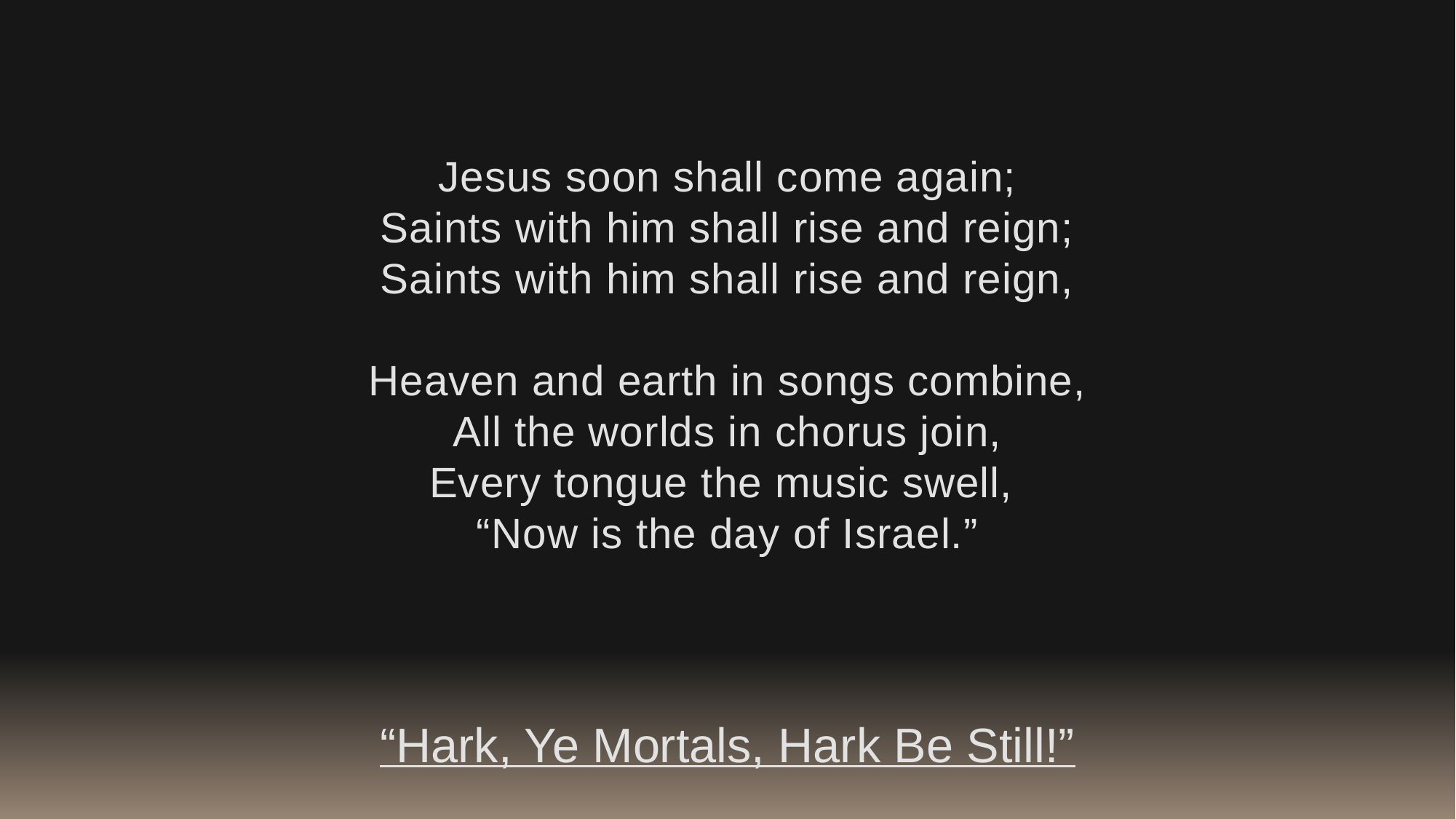

Jesus soon shall come again;
Saints with him shall rise and reign;
Saints with him shall rise and reign,

Heaven and earth in songs combine,
All the worlds in chorus join,
Every tongue the music swell,
“Now is the day of Israel.”

“Hark, Ye Mortals, Hark Be Still!”